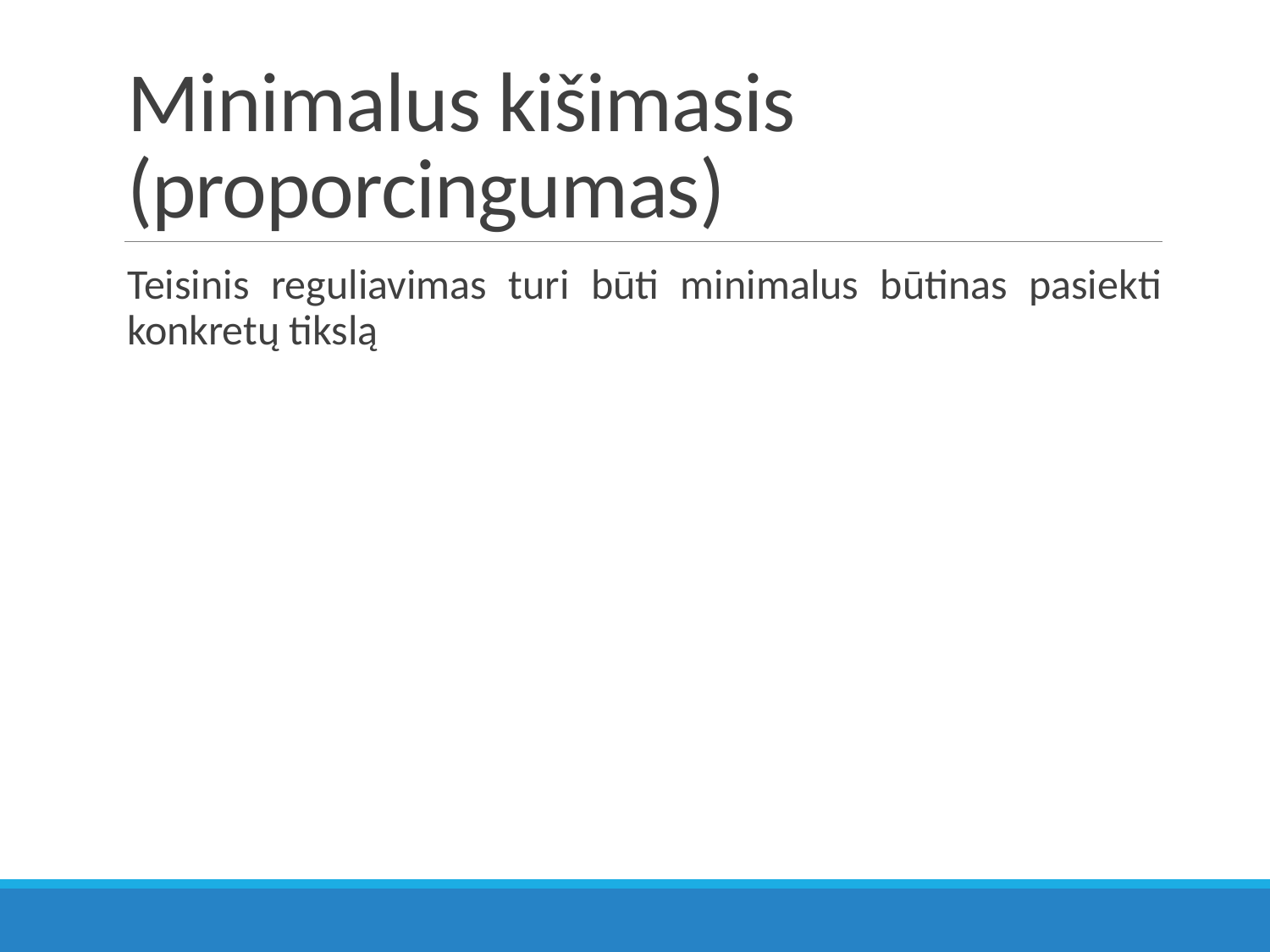

# Minimalus kišimasis (proporcingumas)
Teisinis reguliavimas turi būti minimalus būtinas pasiekti konkretų tikslą